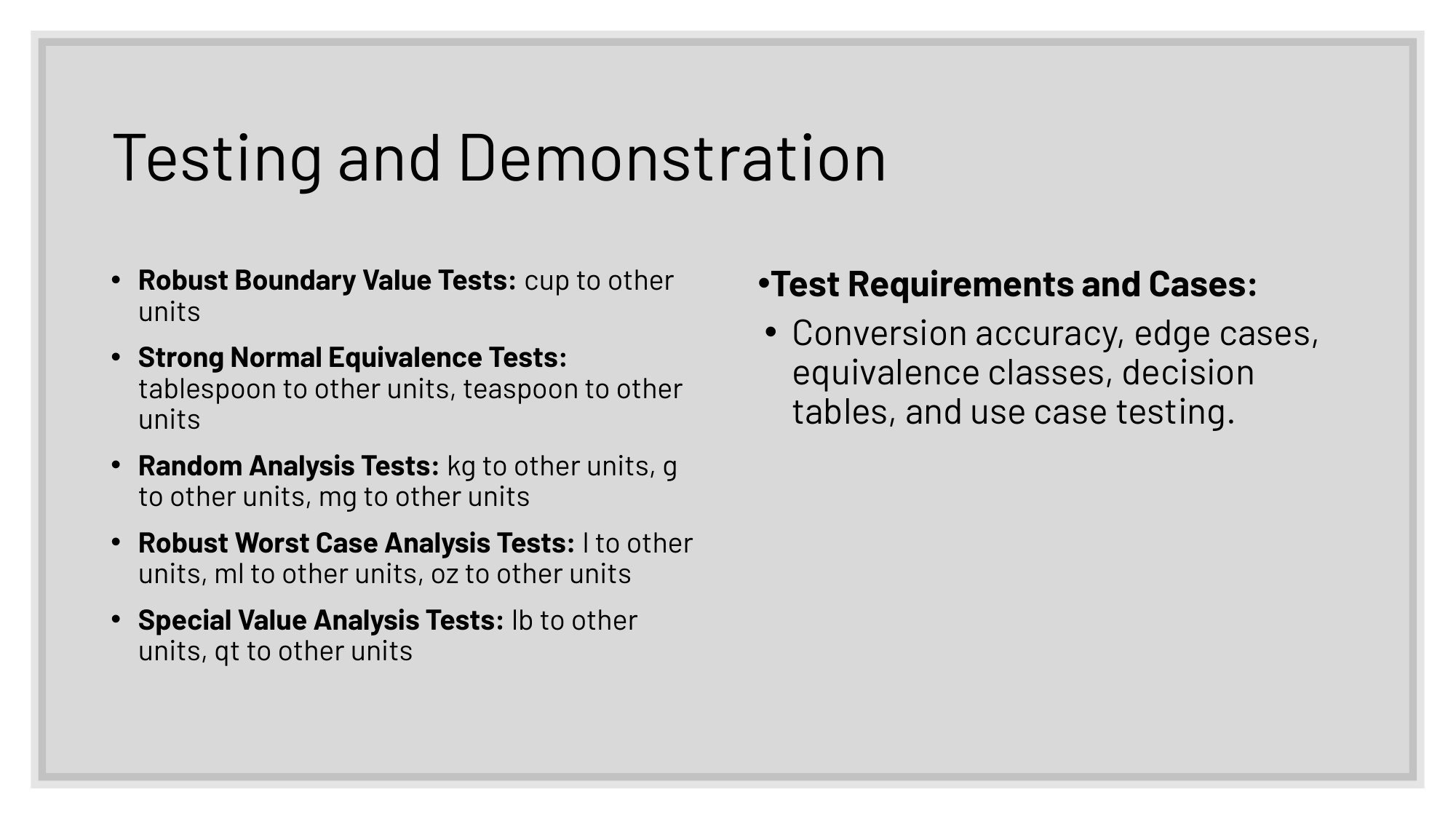

# Testing and Demonstration
Robust Boundary Value Tests: cup to other units
Strong Normal Equivalence Tests: tablespoon to other units, teaspoon to other units
Random Analysis Tests: kg to other units, g to other units, mg to other units
Robust Worst Case Analysis Tests: l to other units, ml to other units, oz to other units
Special Value Analysis Tests: lb to other units, qt to other units

Test Requirements and Cases:
Conversion accuracy, edge cases, equivalence classes, decision tables, and use case testing.